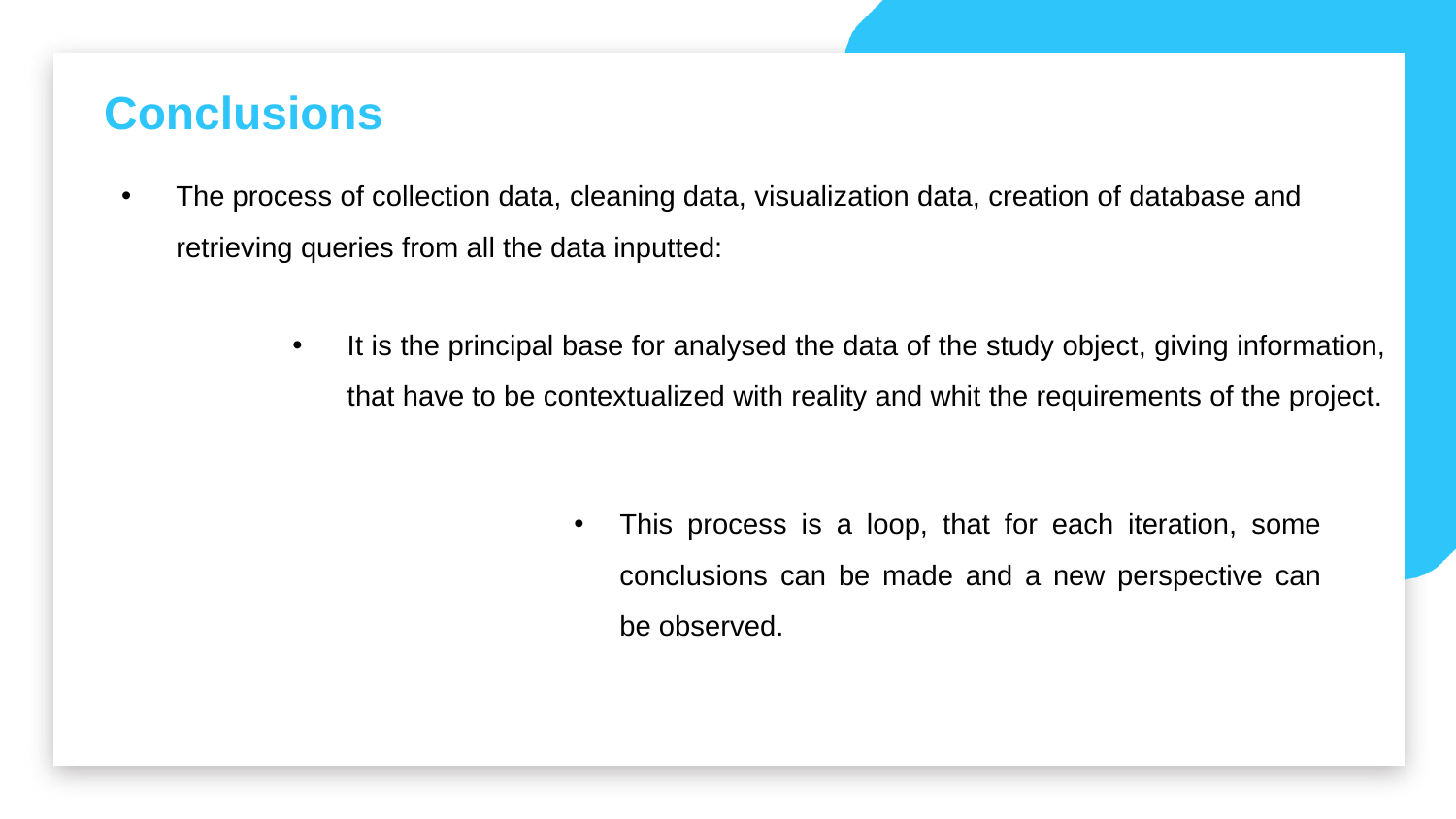

Conclusions
The process of collection data, cleaning data, visualization data, creation of database and retrieving queries from all the data inputted:

It is the principal base for analysed the data of the study object, giving information, that have to be contextualized with reality and whit the requirements of the project.

This process is a loop, that for each iteration, some conclusions can be made and a new perspective can be observed.